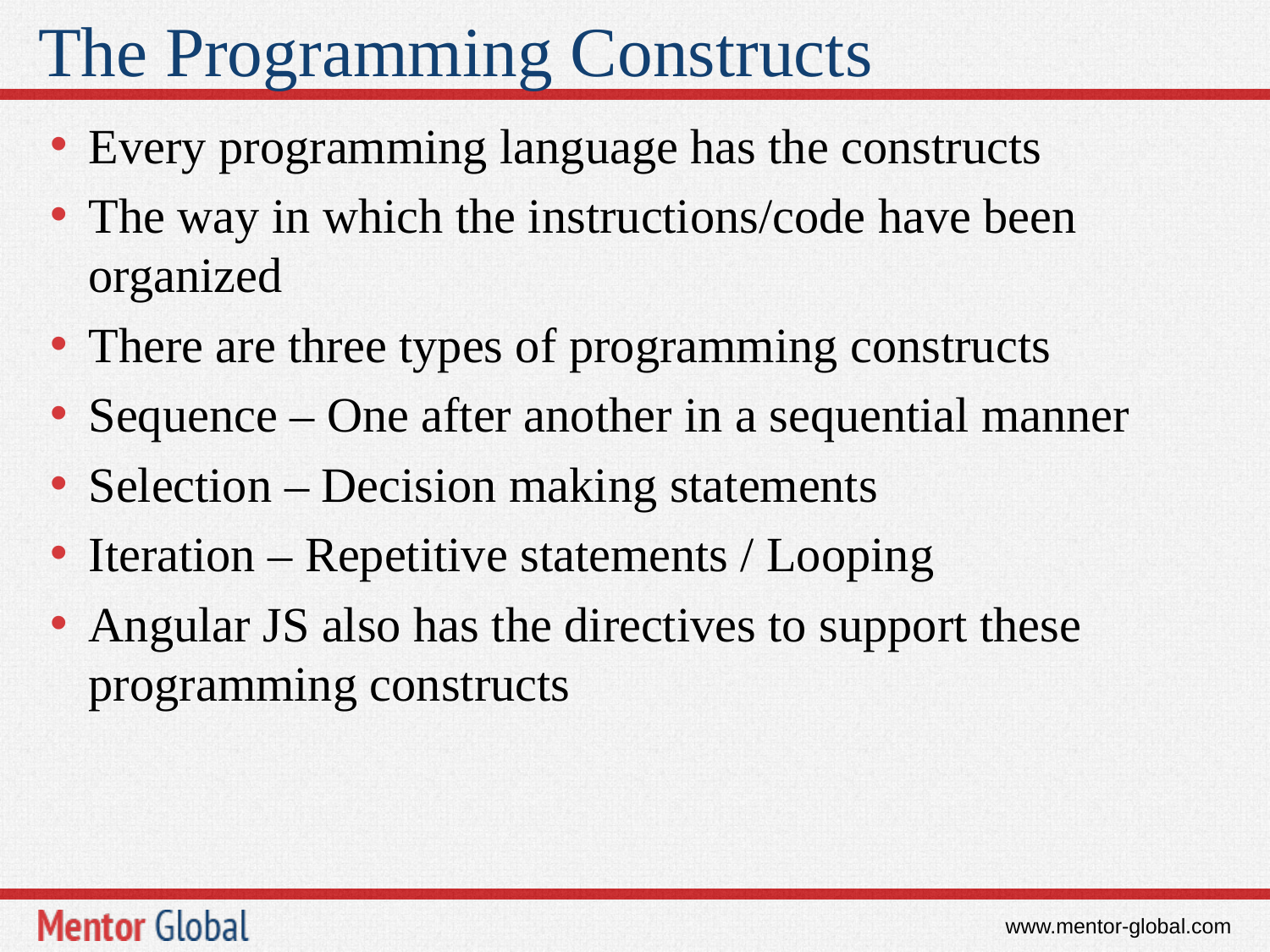

# The Programming Constructs
Every programming language has the constructs
The way in which the instructions/code have been organized
There are three types of programming constructs
Sequence – One after another in a sequential manner
Selection – Decision making statements
Iteration – Repetitive statements / Looping
Angular JS also has the directives to support these programming constructs